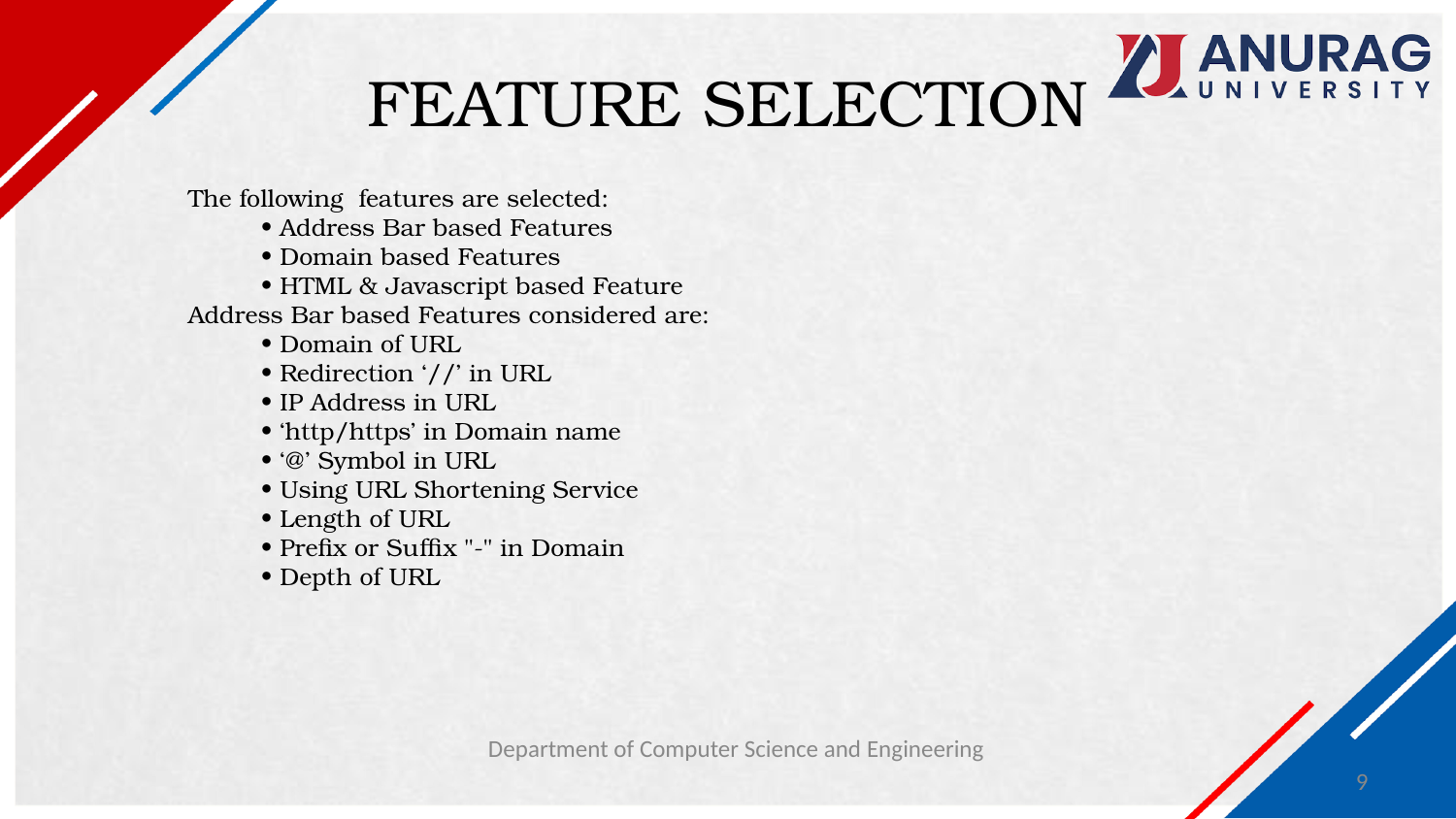

# FEATURE SELECTION
The following  features are selected:
• Address Bar based Features
• Domain based Features
• HTML & Javascript based Feature
Address Bar based Features considered are:
• Domain of URL
• Redirection ‘//’ in URL
• IP Address in URL
• ‘http/https’ in Domain name
• ‘@’ Symbol in URL
• Using URL Shortening Service
• Length of URL
• Prefix or Suffix "-" in Domain
• Depth of URL
Department of Computer Science and Engineering
9